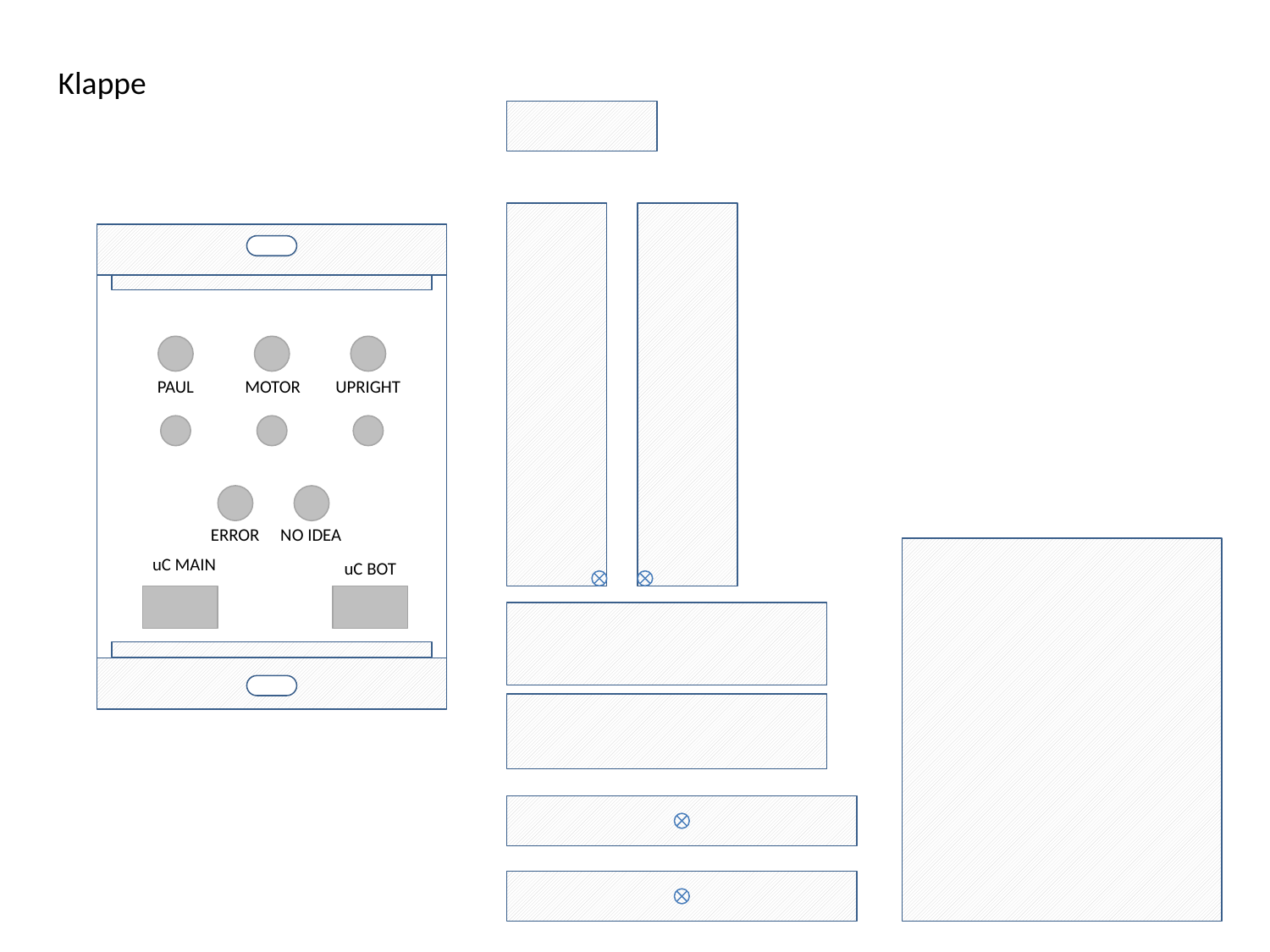

Klappe

PAUL
MOTOR
UPRIGHT

ERROR
NO IDEA

uC MAIN
uC BOT